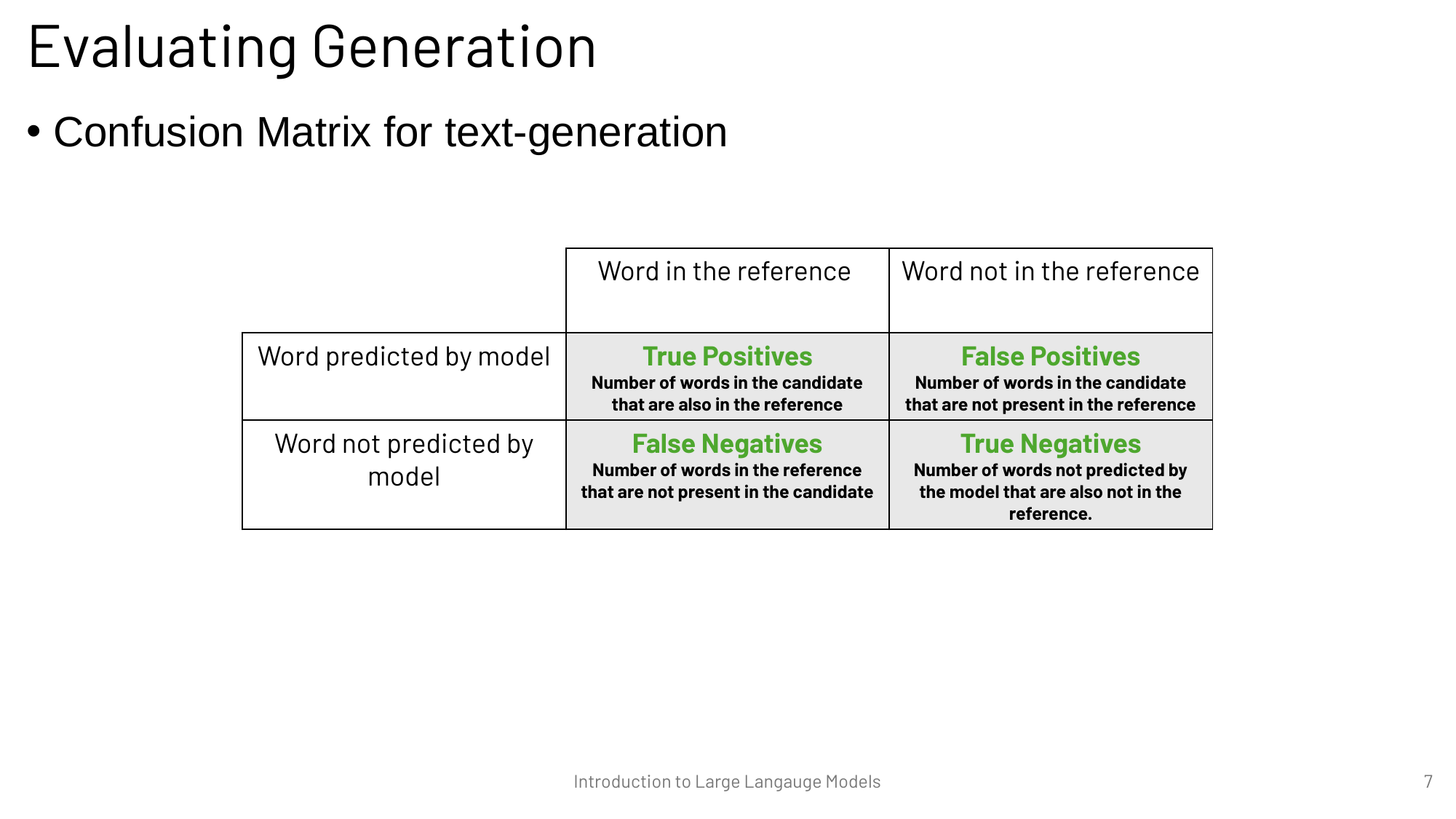

# Evaluating Generation
Confusion Matrix for text-generation

|  | Word in the reference | Word not in the reference |
| --- | --- | --- |
| Word predicted by model | True Positives Number of words in the candidate that are also in the reference | False Positives Number of words in the candidate that are not present in the reference |
| Word not predicted by model | False Negatives Number of words in the reference that are not present in the candidate | True Negatives Number of words not predicted by the model that are also not in the reference. |
Introduction to Large Langauge Models
7